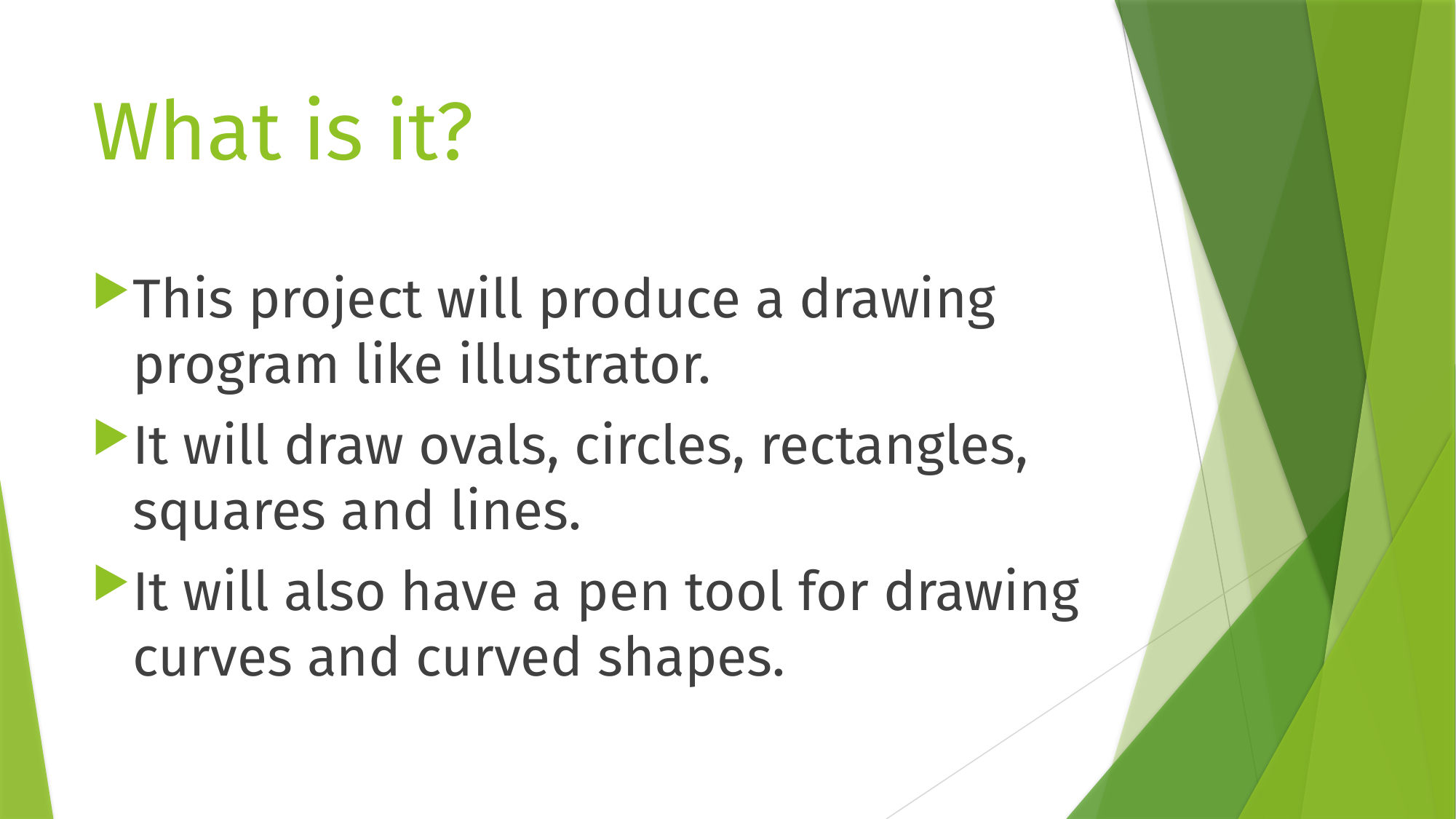

# What is it?
This project will produce a drawing program like illustrator.
It will draw ovals, circles, rectangles, squares and lines.
It will also have a pen tool for drawing curves and curved shapes.